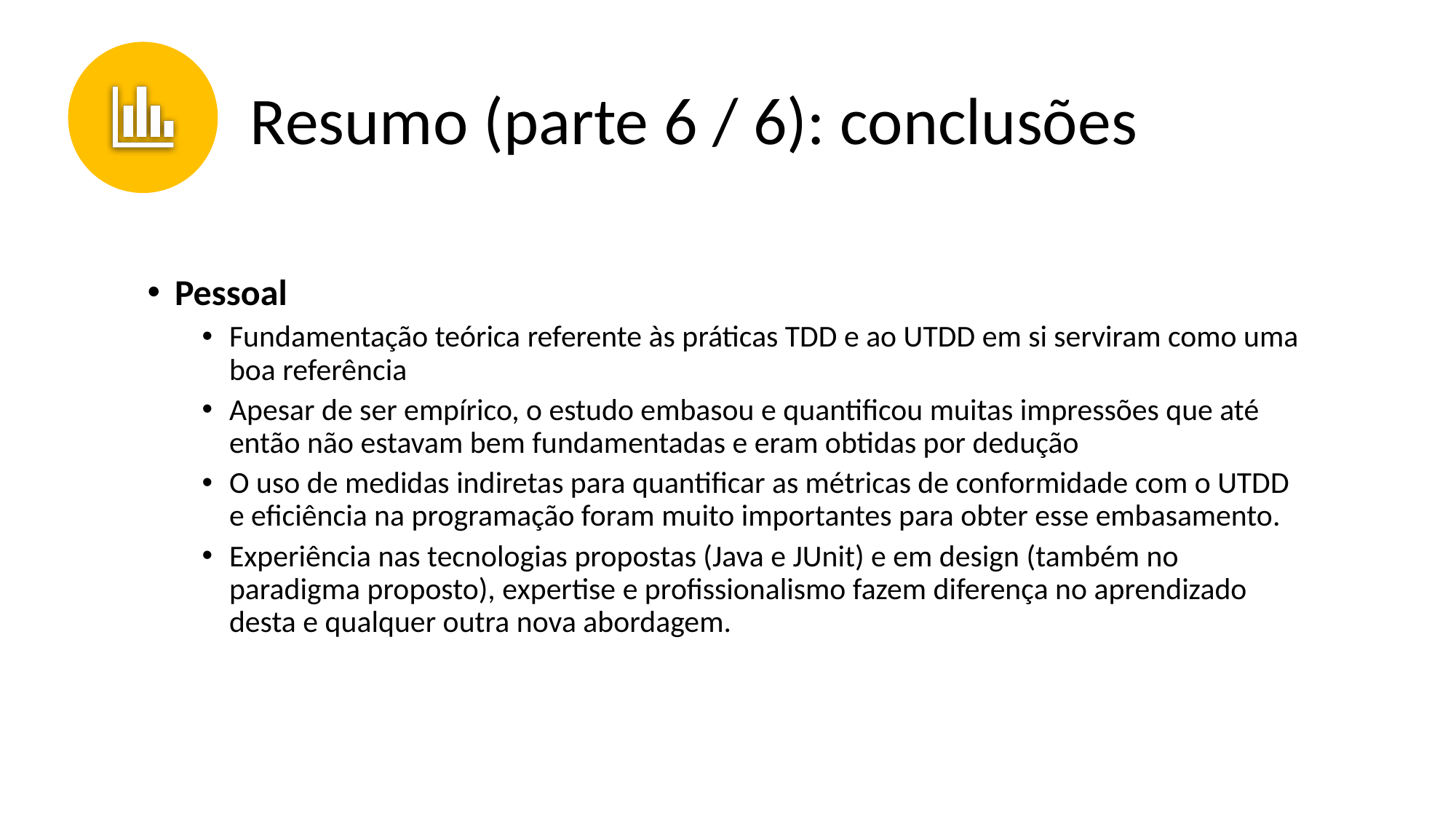

# Resumo (parte 6 / 6): conclusões

Pessoal
Fundamentação teórica referente às práticas TDD e ao UTDD em si serviram como uma boa referência
Apesar de ser empírico, o estudo embasou e quantificou muitas impressões que até então não estavam bem fundamentadas e eram obtidas por dedução
O uso de medidas indiretas para quantificar as métricas de conformidade com o UTDD e eficiência na programação foram muito importantes para obter esse embasamento.
Experiência nas tecnologias propostas (Java e JUnit) e em design (também no paradigma proposto), expertise e profissionalismo fazem diferença no aprendizado desta e qualquer outra nova abordagem.